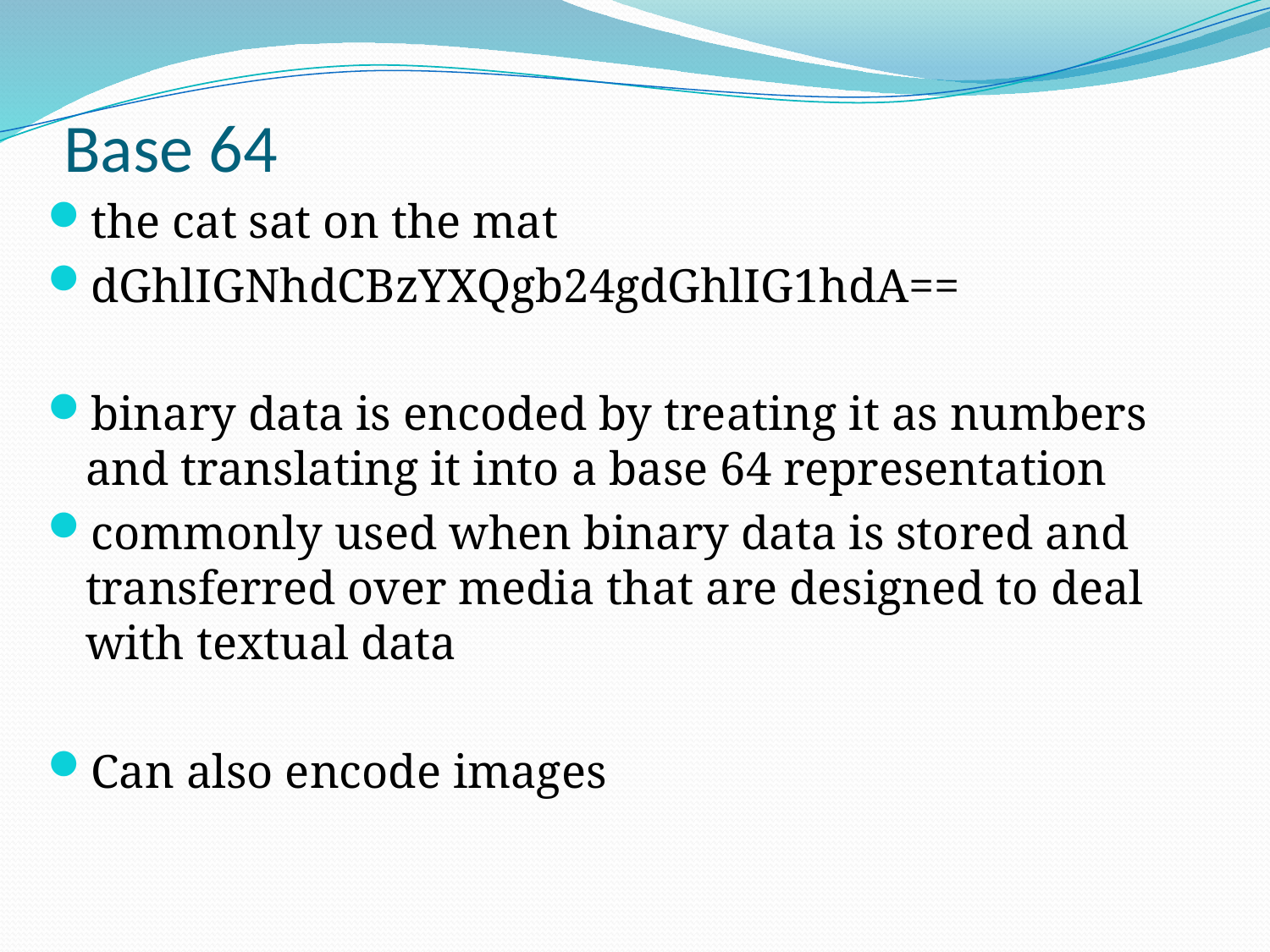

# Base 64
the cat sat on the mat
dGhlIGNhdCBzYXQgb24gdGhlIG1hdA==

binary data is encoded by treating it as numbers  and translating it into a base 64 representation
commonly used when binary data is stored and transferred over media that are designed to deal with textual data

Can also encode images